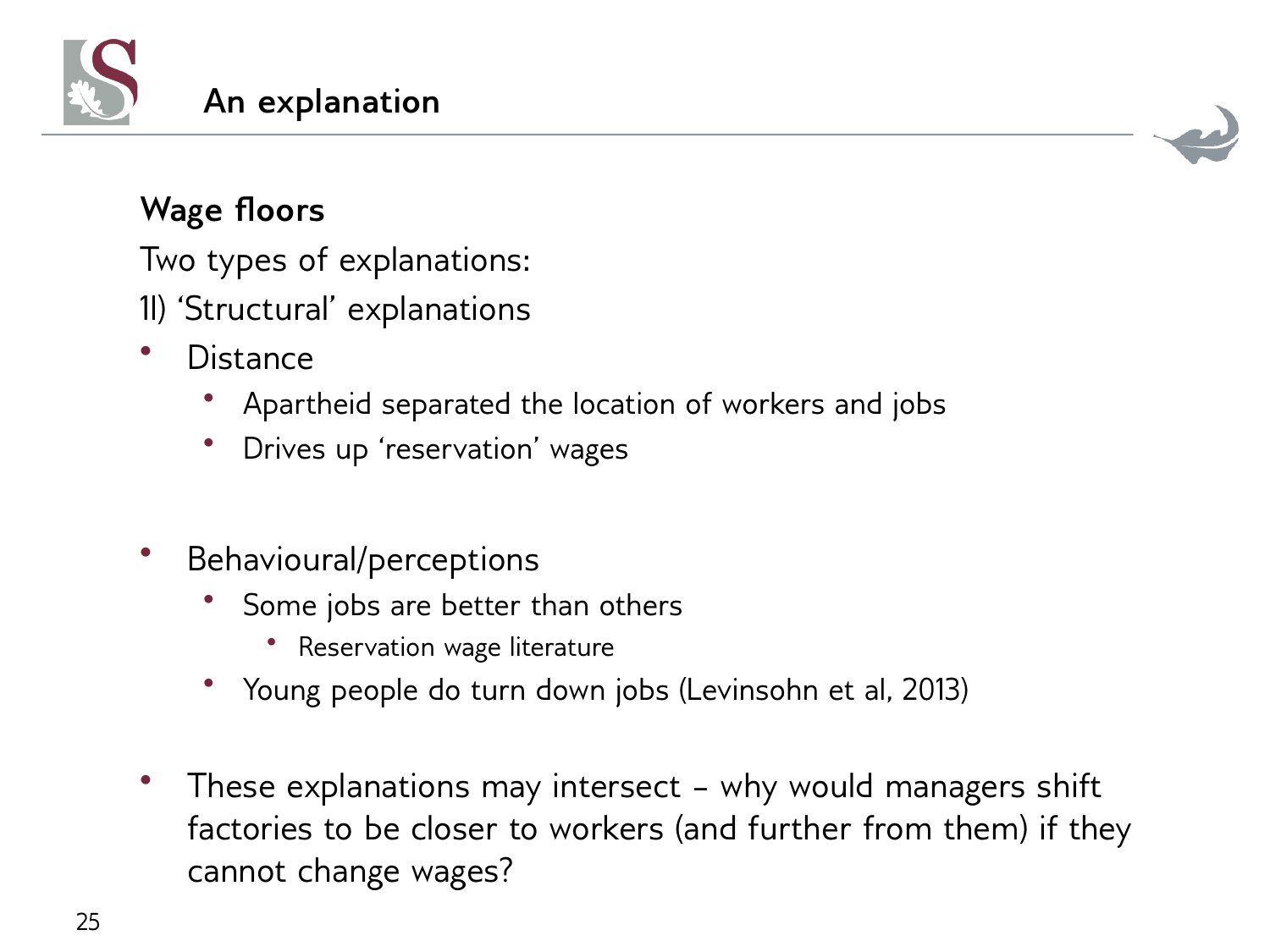

# An explanation
Wage floors
Two types of explanations:
1I) ‘Structural’ explanations
Distance
Apartheid separated the location of workers and jobs
Drives up ‘reservation’ wages

Behavioural/perceptions
Some jobs are better than others
Reservation wage literature
Young people do turn down jobs (Levinsohn et al, 2013)

These explanations may intersect – why would managers shift factories to be closer to workers (and further from them) if they cannot change wages?
25